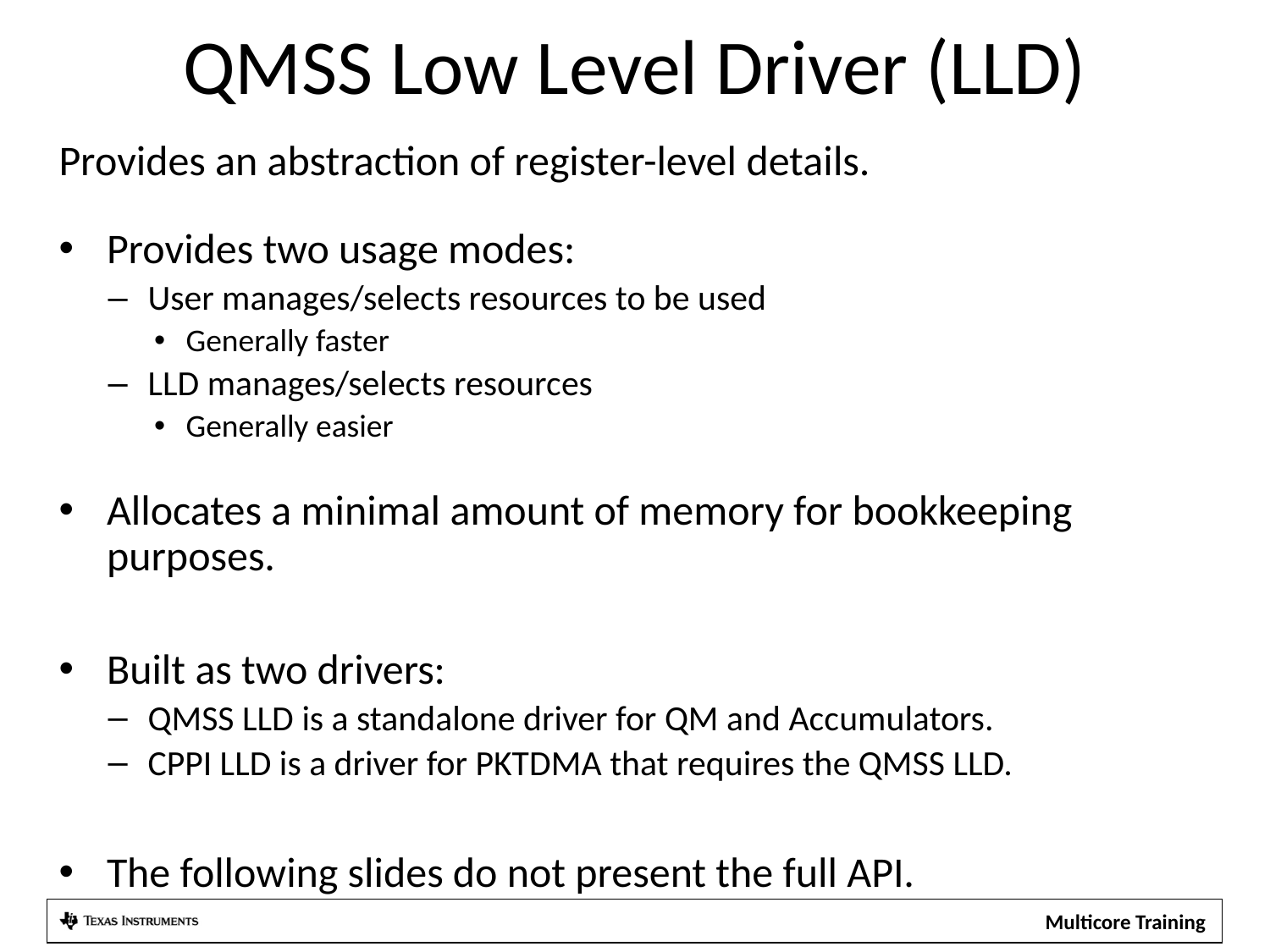

# QMSS Low Level Driver (LLD)
Provides an abstraction of register-level details.
Provides two usage modes:
User manages/selects resources to be used
Generally faster
LLD manages/selects resources
Generally easier

Allocates a minimal amount of memory for bookkeeping purposes.

Built as two drivers:
QMSS LLD is a standalone driver for QM and Accumulators.
CPPI LLD is a driver for PKTDMA that requires the QMSS LLD.

The following slides do not present the full API.